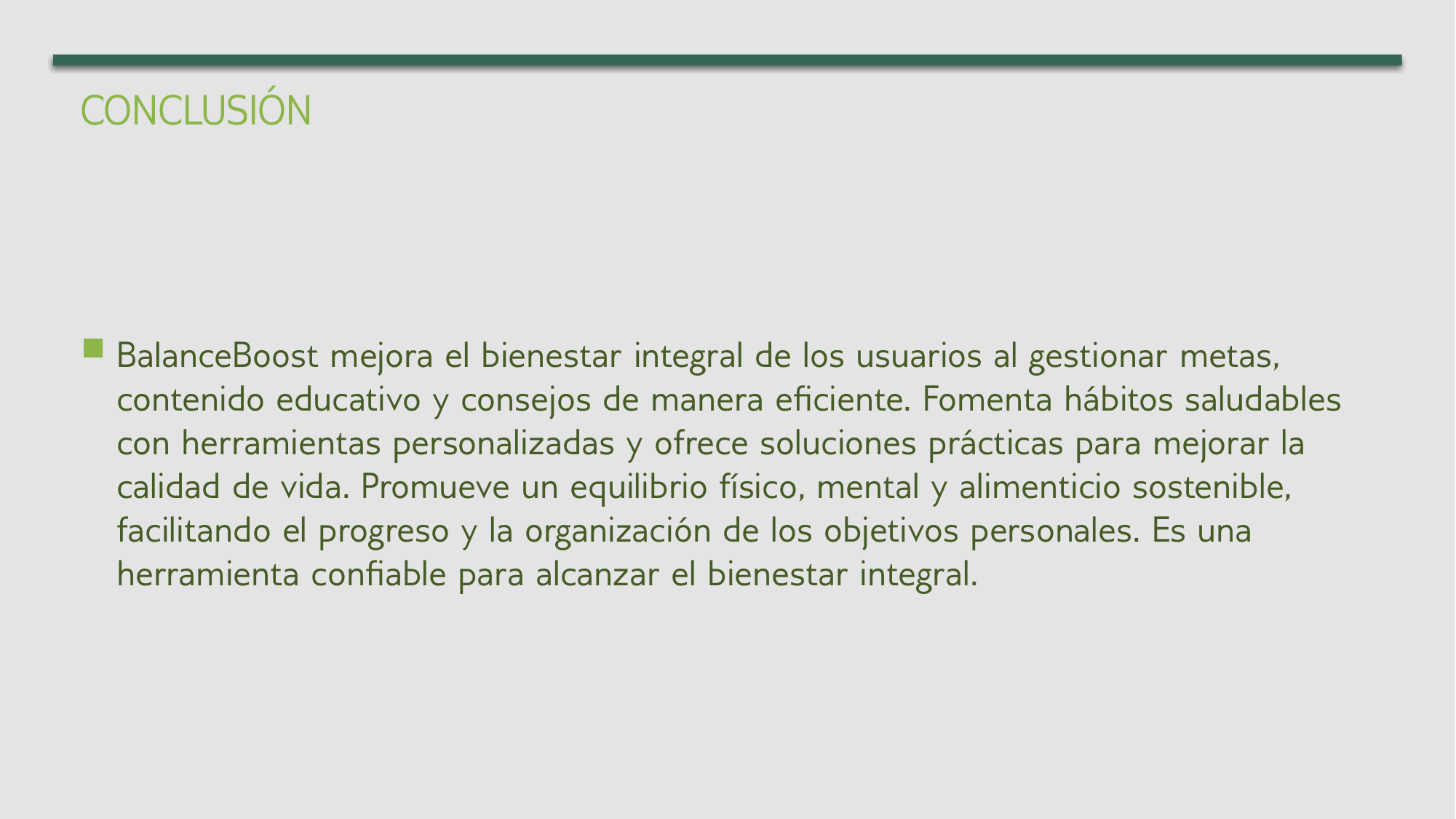

# conclusión
BalanceBoost mejora el bienestar integral de los usuarios al gestionar metas, contenido educativo y consejos de manera eficiente. Fomenta hábitos saludables con herramientas personalizadas y ofrece soluciones prácticas para mejorar la calidad de vida. Promueve un equilibrio físico, mental y alimenticio sostenible, facilitando el progreso y la organización de los objetivos personales. Es una herramienta confiable para alcanzar el bienestar integral.